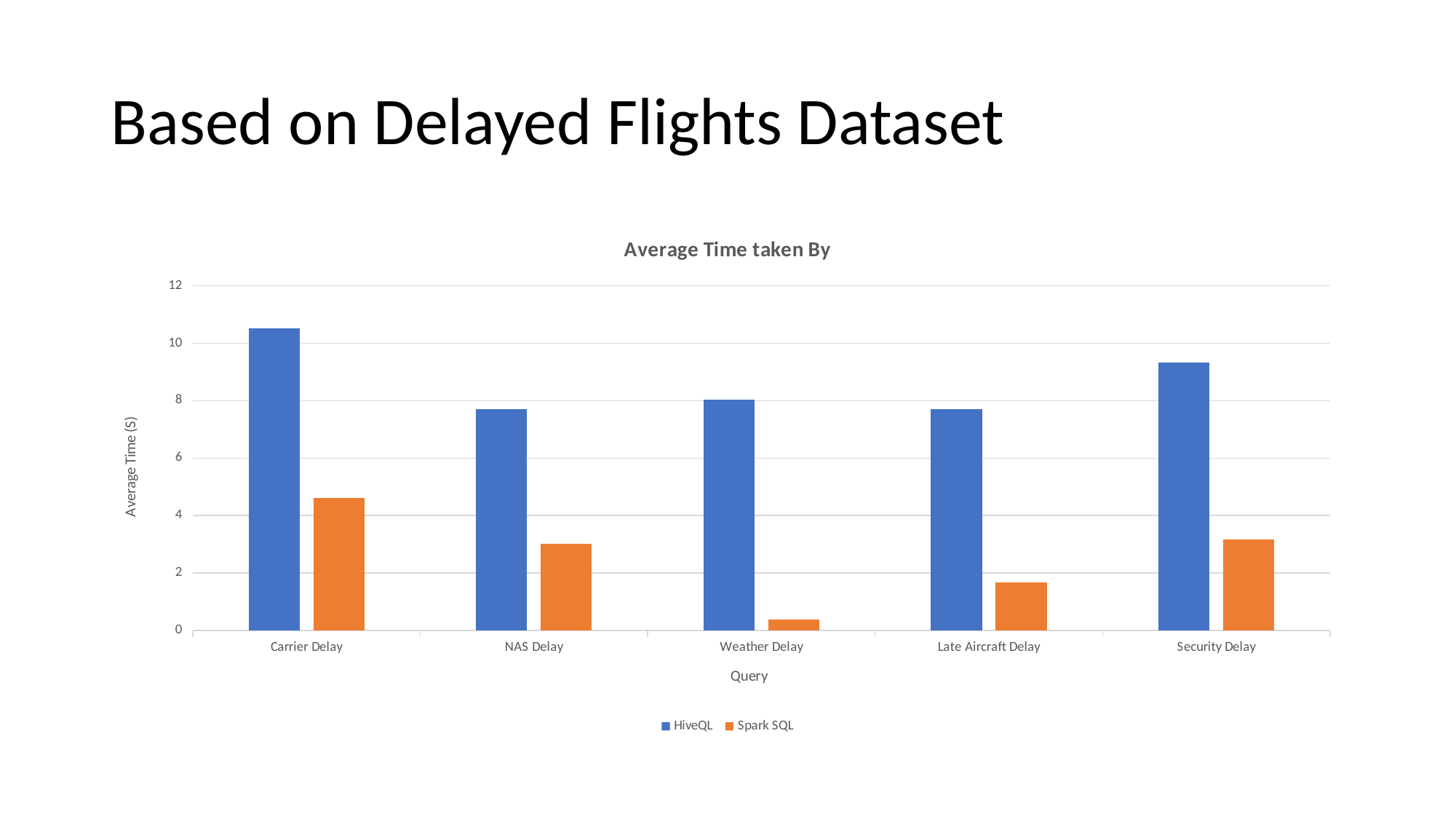

# Based on Delayed Flights Dataset

### Chart: Average Time taken By

| Category | HiveQL  | Spark SQL |
|---|---|---|
| Carrier Delay | 10.520199999999999 | 4.611 |
| NAS Delay | 7.703999999999999 | 3.0258800000000003 |
| Weather Delay | 8.0478 | 0.37320000000000003 |
| Late Aircraft Delay | 7.697800000000001 | 1.6692 |
| Security Delay | 9.325000000000001 | 3.1642 |